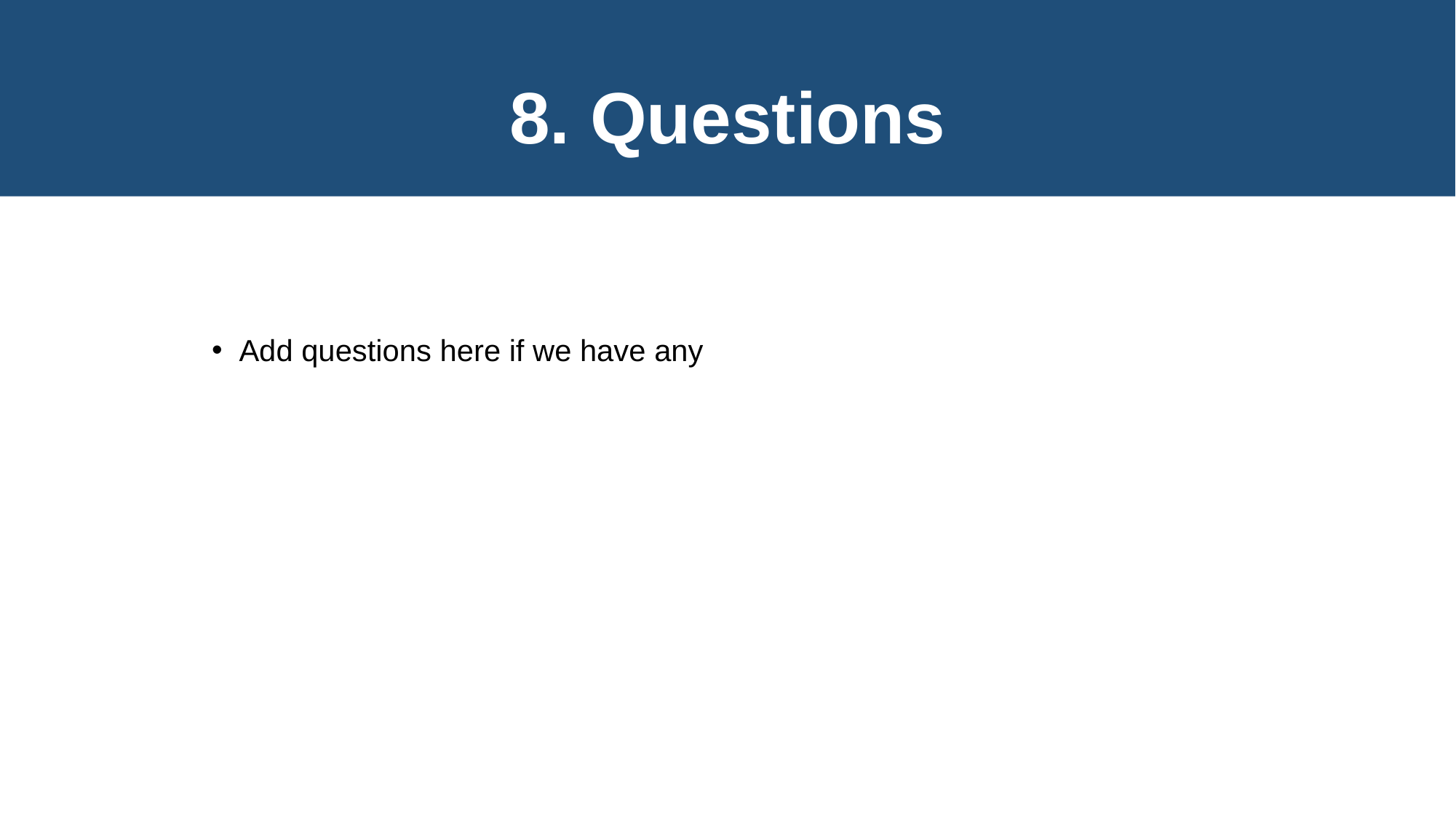

8. Questions

Add questions here if we have any